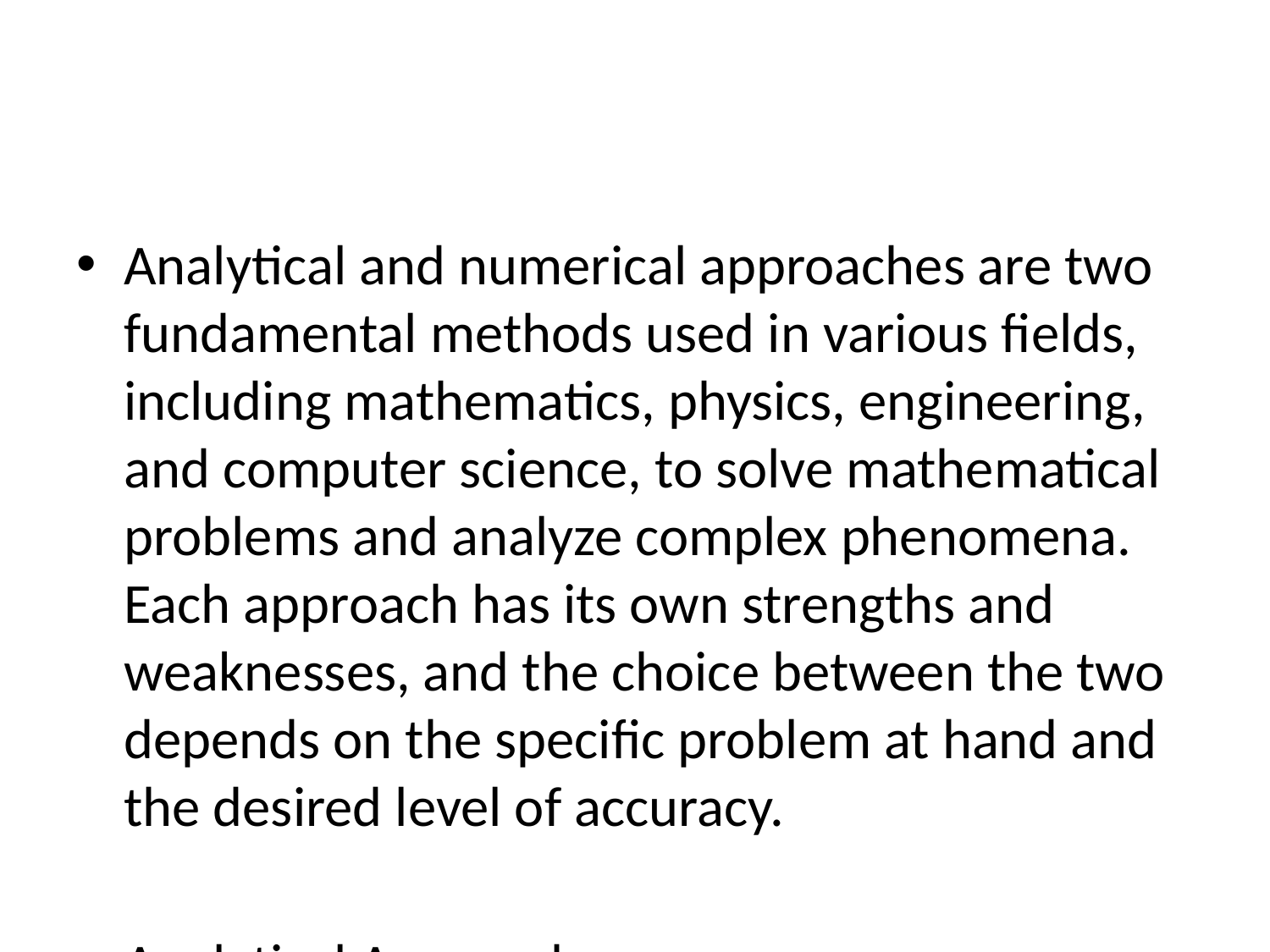

#
Analytical and numerical approaches are two fundamental methods used in various fields, including mathematics, physics, engineering, and computer science, to solve mathematical problems and analyze complex phenomena. Each approach has its own strengths and weaknesses, and the choice between the two depends on the specific problem at hand and the desired level of accuracy.

Analytical Approach: